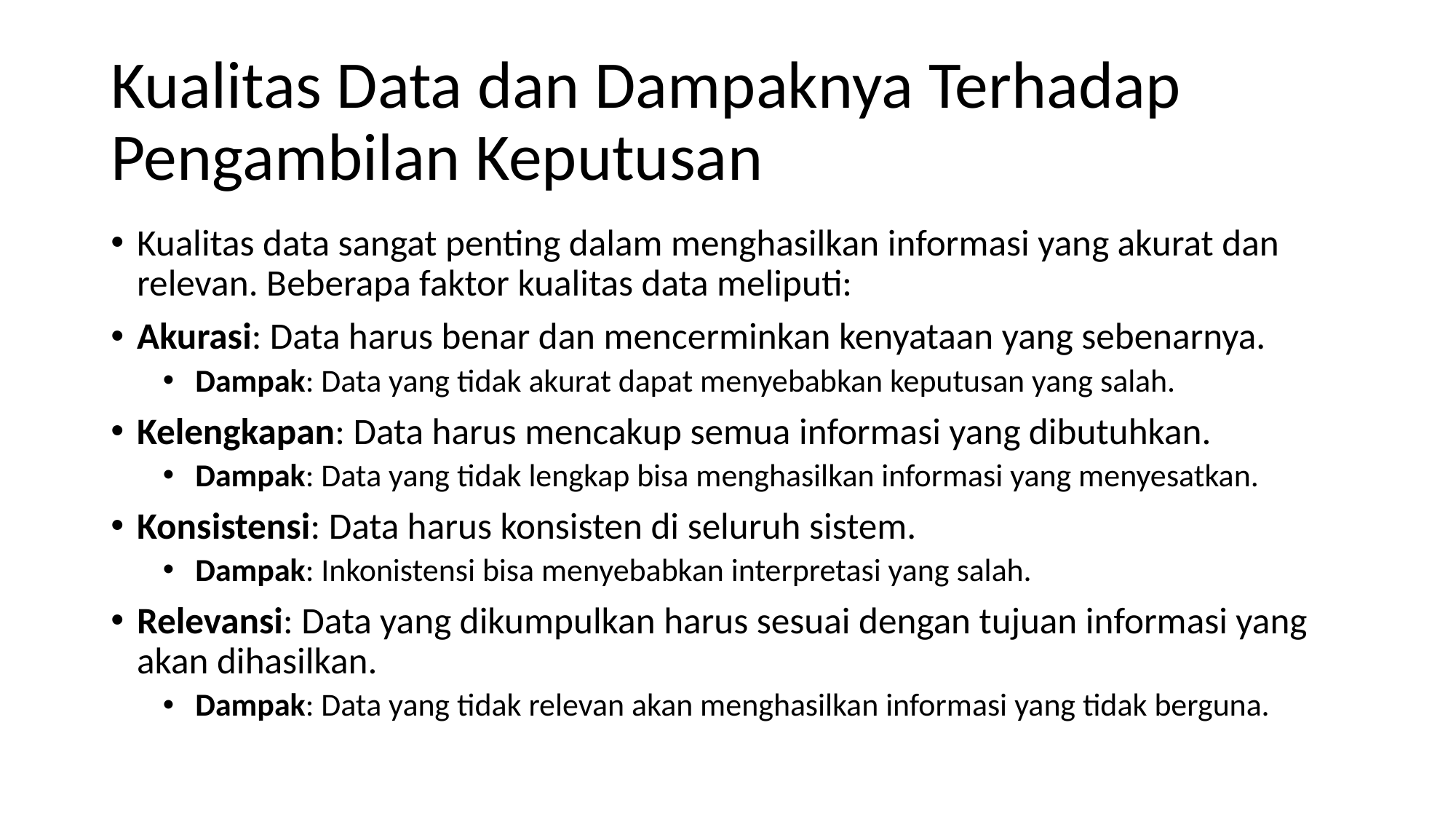

# Kualitas Data dan Dampaknya Terhadap Pengambilan Keputusan
Kualitas data sangat penting dalam menghasilkan informasi yang akurat dan relevan. Beberapa faktor kualitas data meliputi:
Akurasi: Data harus benar dan mencerminkan kenyataan yang sebenarnya.
Dampak: Data yang tidak akurat dapat menyebabkan keputusan yang salah.
Kelengkapan: Data harus mencakup semua informasi yang dibutuhkan.
Dampak: Data yang tidak lengkap bisa menghasilkan informasi yang menyesatkan.
Konsistensi: Data harus konsisten di seluruh sistem.
Dampak: Inkonistensi bisa menyebabkan interpretasi yang salah.
Relevansi: Data yang dikumpulkan harus sesuai dengan tujuan informasi yang akan dihasilkan.
Dampak: Data yang tidak relevan akan menghasilkan informasi yang tidak berguna.